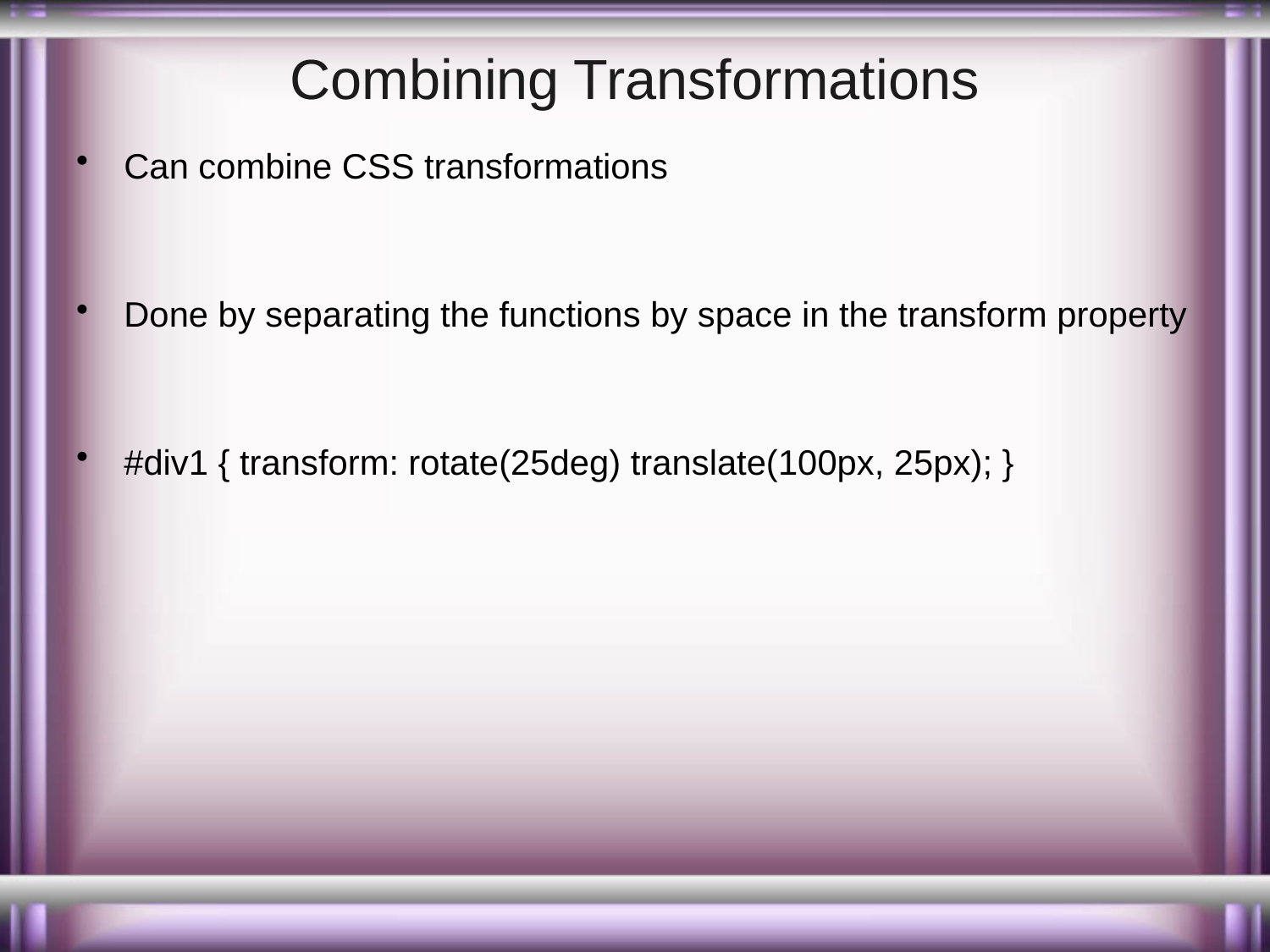

# Combining Transformations
Can combine CSS transformations

Done by separating the functions by space in the transform property

#div1 { transform: rotate(25deg) translate(100px, 25px); }